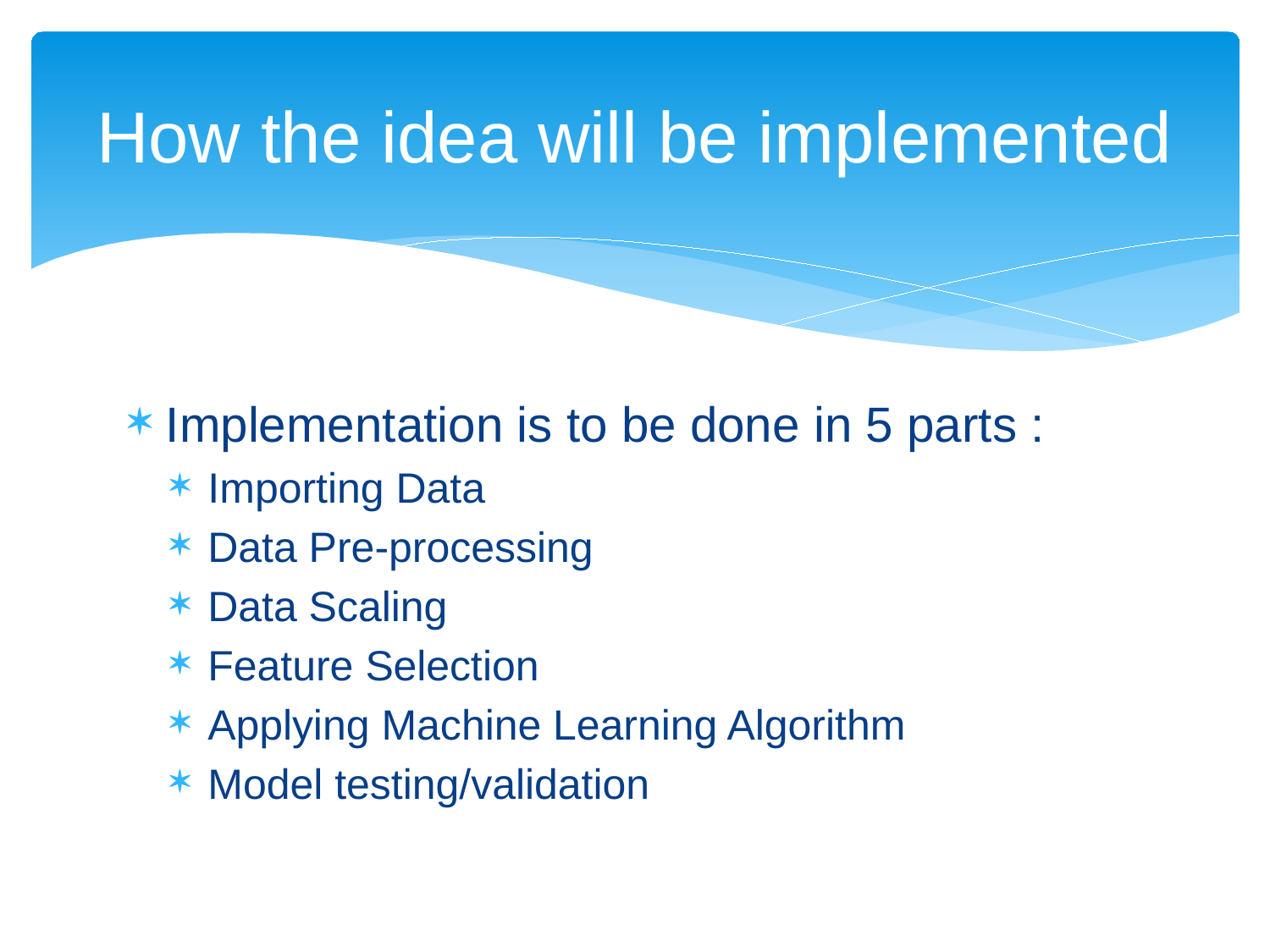

# How the idea will be implemented
Implementation is to be done in 5 parts :
Importing Data
Data Pre-processing
Data Scaling
Feature Selection
Applying Machine Learning Algorithm
Model testing/validation